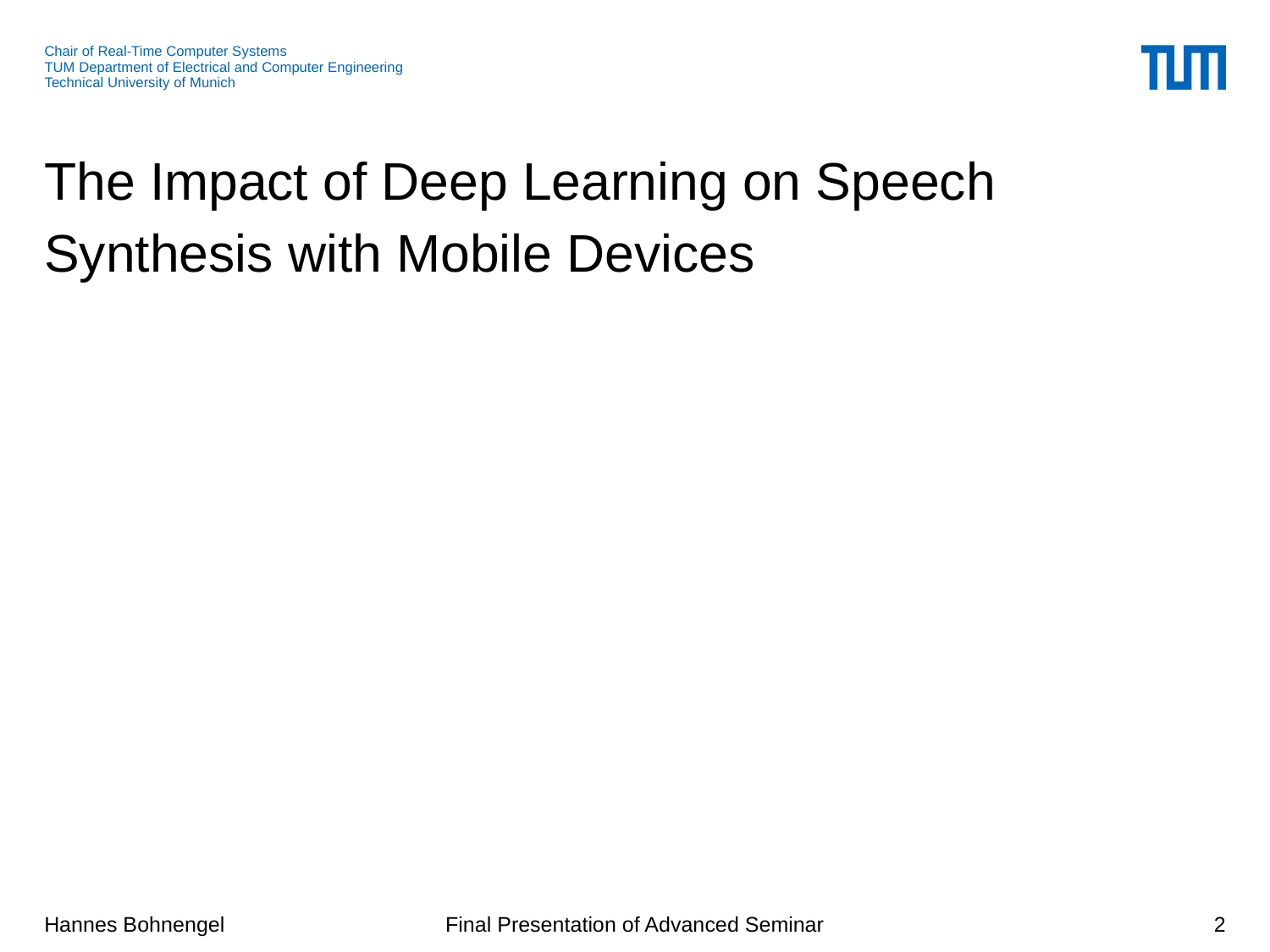

The Impact of Deep Learning on Speech Synthesis with Mobile Devices
2